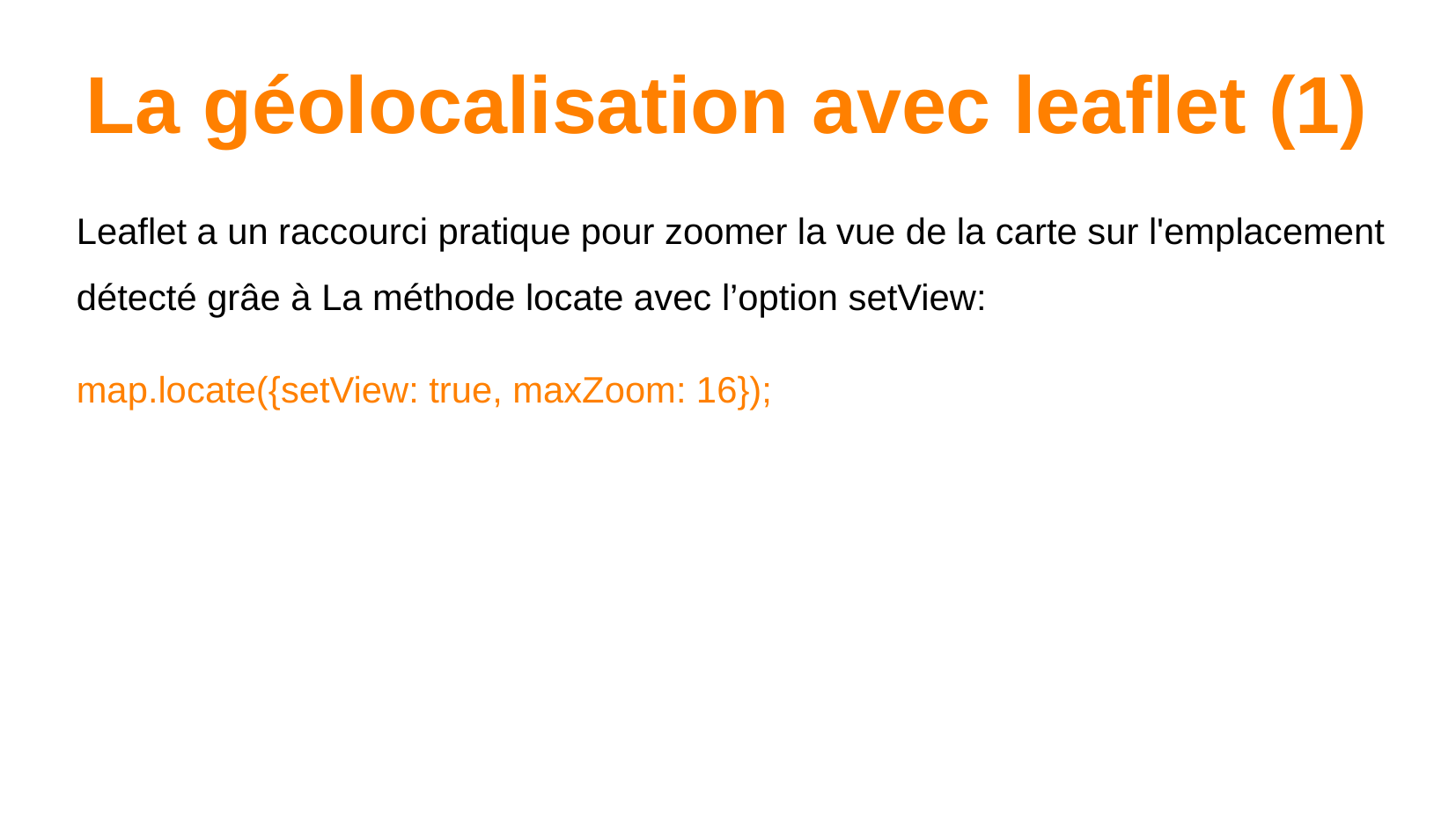

La géolocalisation avec leaflet (1)
# Leaflet a un raccourci pratique pour zoomer la vue de la carte sur l'emplacement détecté grâe à La méthode locate avec l’option setView:
map.locate({setView: true, maxZoom: 16});